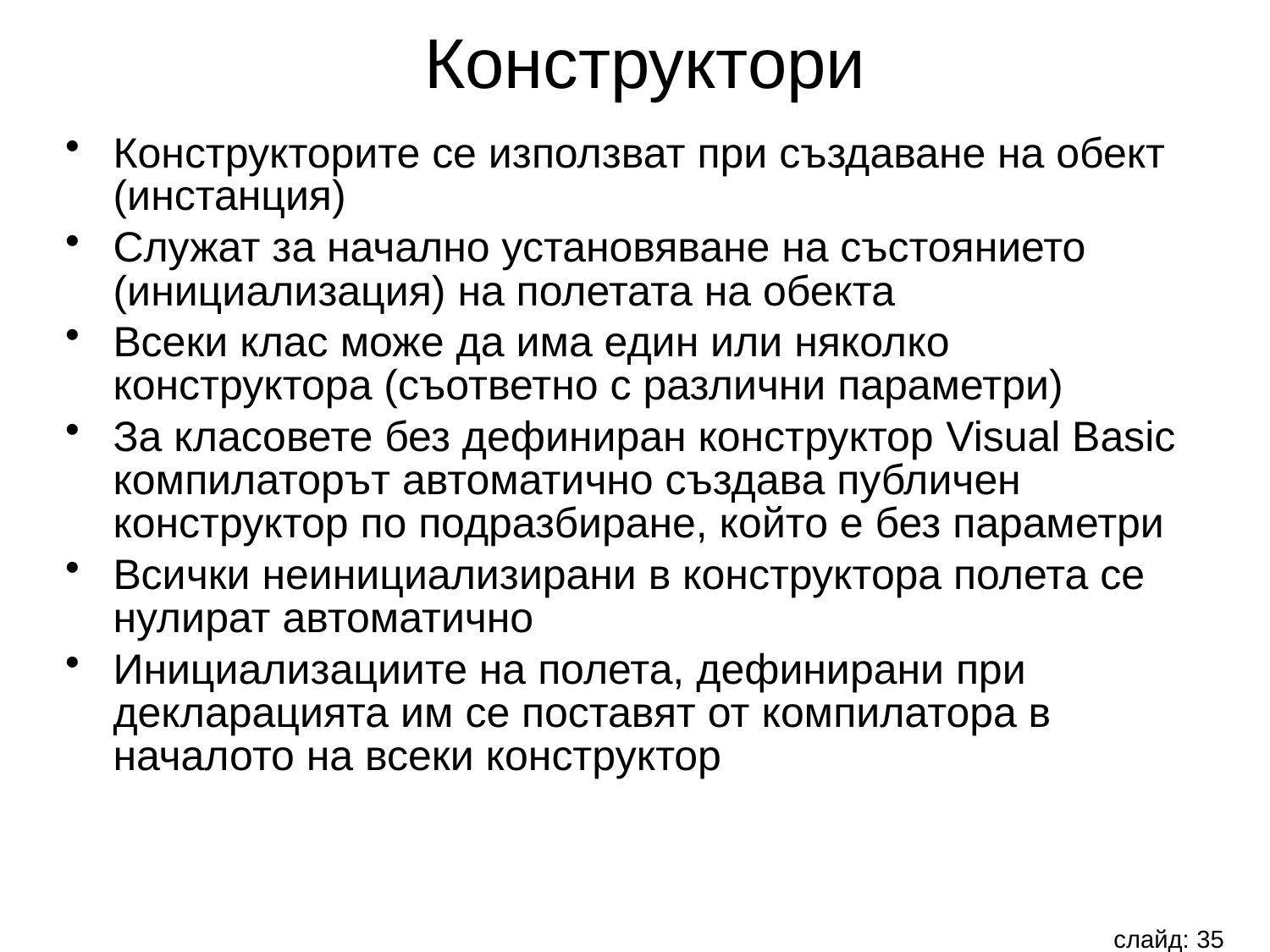

Конструктори
Конструкторите се използват при създаване на обект (инстанция)
Служат за начално установяване на състоянието (инициализация) на полетата на обекта
Всеки клас може да има един или няколко конструктора (съответно с различни параметри)
За класовете без дефиниран конструктор Visual Basic компилаторът автоматично създава публичен конструктор по подразбиране, който е без параметри
Всички неинициализирани в конструктора полета се нулират автоматично
Инициализациите на полета, дефинирани при декларацията им се поставят от компилатора в началото на всеки конструктор